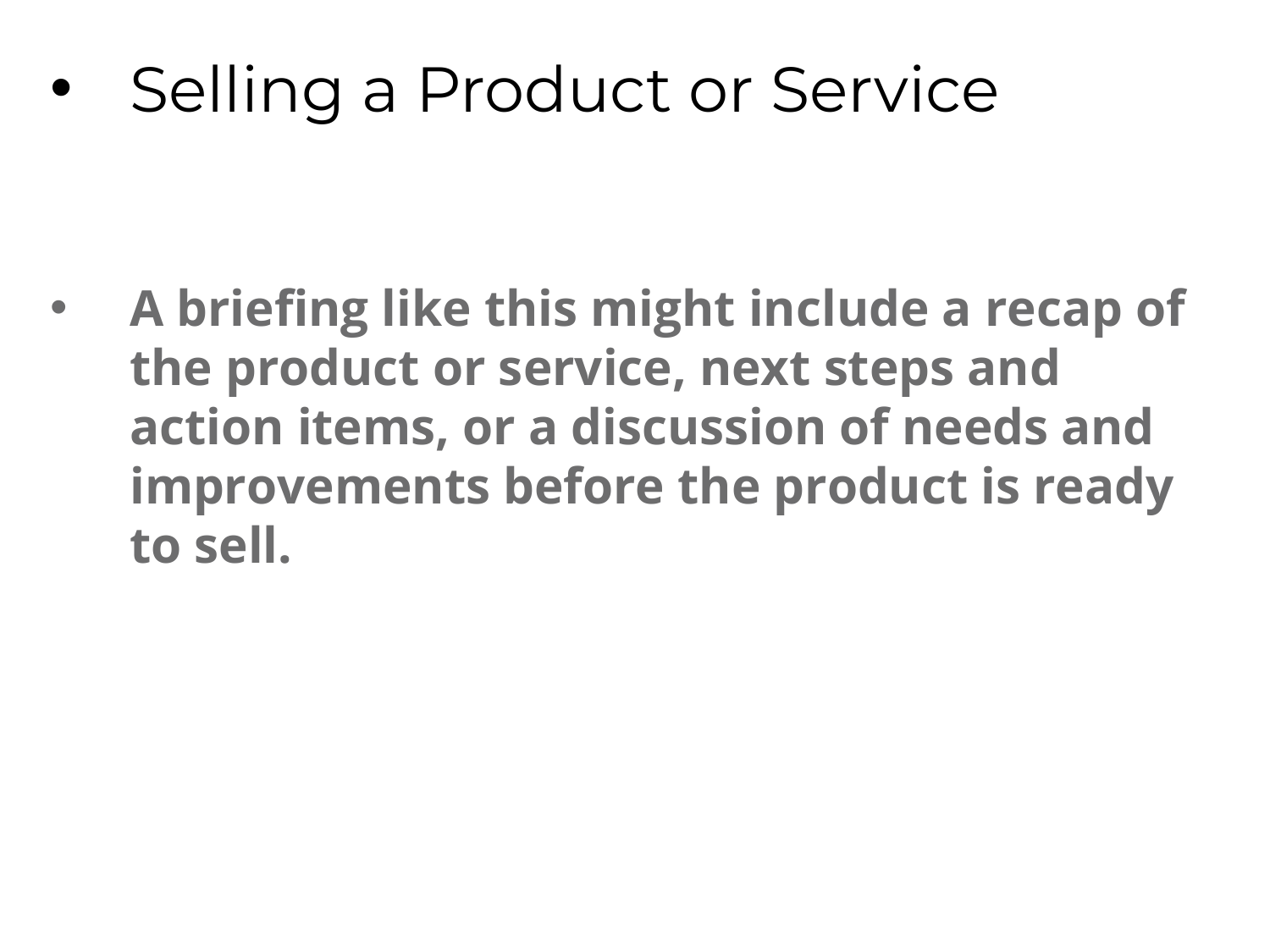

Selling a Product or Service

A briefing like this might include a recap of the product or service, next steps and action items, or a discussion of needs and improvements before the product is ready to sell.